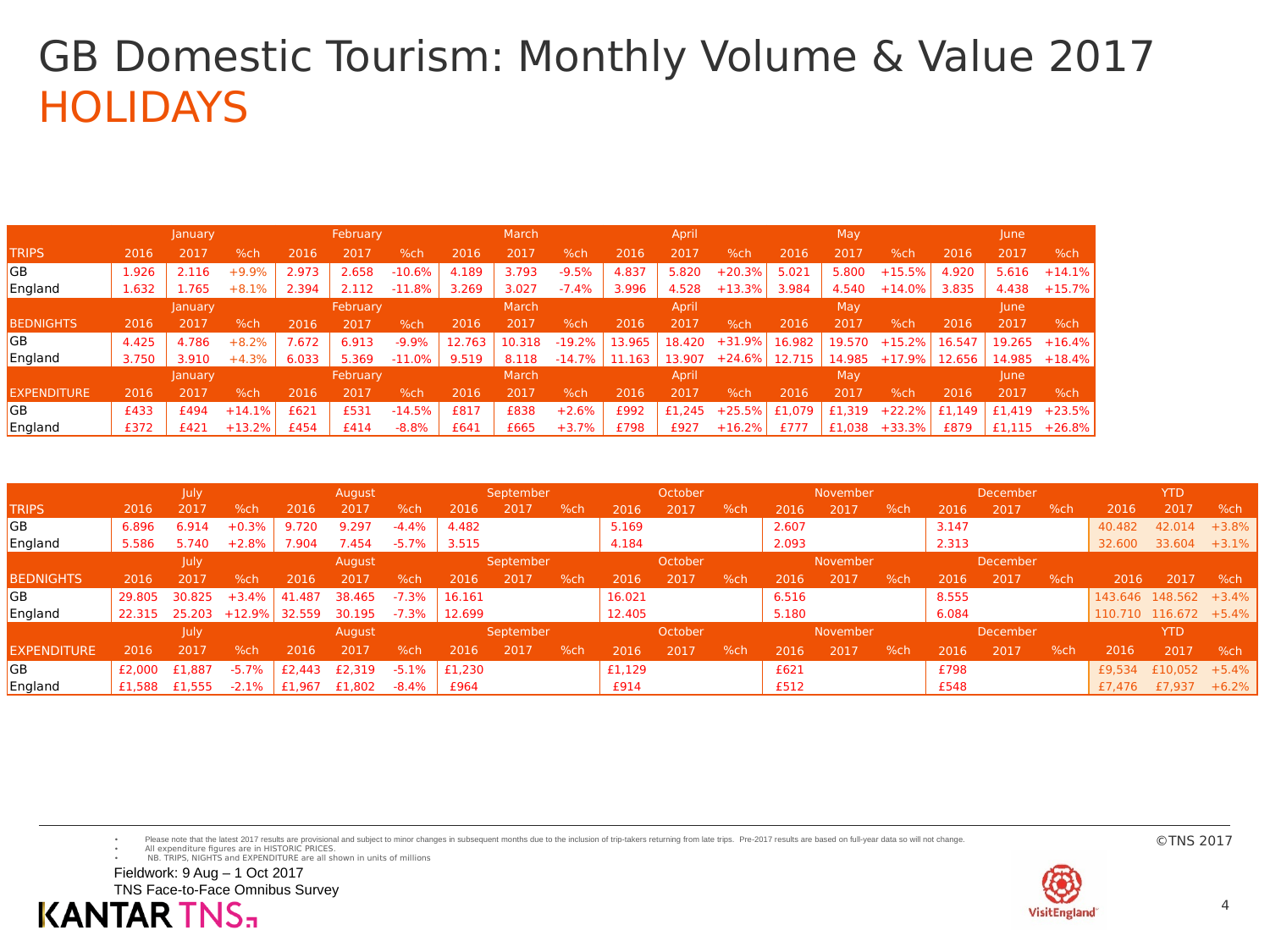

# GB Domestic Tourism: Monthly Volume & Value 2017 HOLIDAYS
|  | January |  |  | February |  |  | March |  |  | April |  |  | May |  |  | June |  |  |
| --- | --- | --- | --- | --- | --- | --- | --- | --- | --- | --- | --- | --- | --- | --- | --- | --- | --- | --- |
| TRIPS | 2016 | 2017 | %ch | 2016 | 2017 | %ch | 2016 | 2017 | %ch | 2016 | 2017 | %ch | 2016 | 2017 | %ch | 2016 | 2017 | %ch |
| GB | 1.926 | 2.116 | +9.9% | 2.973 | 2.658 | -10.6% | 4.189 | 3.793 | -9.5% | 4.837 | 5.820 | +20.3% | 5.021 | 5.800 | +15.5% | 4.920 | 5.616 | +14.1% |
| England | 1.632 | 1.765 | +8.1% | 2.394 | 2.112 | -11.8% | 3.269 | 3.027 | -7.4% | 3.996 | 4.528 | +13.3% | 3.984 | 4.540 | +14.0% | 3.835 | 4.438 | +15.7% |
|  | January |  |  | February |  |  | March |  |  | April |  |  | May |  |  | June |  |  |
| BEDNIGHTS | 2016 | 2017 | %ch | 2016 | 2017 | %ch | 2016 | 2017 | %ch | 2016 | 2017 | %ch | 2016 | 2017 | %ch | 2016 | 2017 | %ch |
| GB | 4.425 | 4.786 | +8.2% | 7.672 | 6.913 | -9.9% | 12.763 | 10.318 | -19.2% | 13.965 | 18.420 | +31.9% | 16.982 | 19.570 | +15.2% | 16.547 | 19.265 | +16.4% |
| England | 3.750 | 3.910 | +4.3% | 6.033 | 5.369 | -11.0% | 9.519 | 8.118 | -14.7% | 11.163 | 13.907 | +24.6% | 12.715 | 14.985 | +17.9% | 12.656 | 14.985 | +18.4% |
|  | January |  |  | February |  |  | March |  |  | April |  |  | May |  |  | June |  |  |
| EXPENDITURE | 2016 | 2017 | %ch | 2016 | 2017 | %ch | 2016 | 2017 | %ch | 2016 | 2017 | %ch | 2016 | 2017 | %ch | 2016 | 2017 | %ch |
| GB | £433 | £494 | +14.1% | £621 | £531 | -14.5% | £817 | £838 | +2.6% | £992 | £1,245 | +25.5% | £1,079 | £1,319 | +22.2% | £1,149 | £1,419 | +23.5% |
| England | £372 | £421 | +13.2% | £454 | £414 | -8.8% | £641 | £665 | +3.7% | £798 | £927 | +16.2% | £777 | £1,038 | +33.3% | £879 | £1,115 | +26.8% |
|  |  | July |  | August |  |  | September |  |  | October |  |  | November |  |  | December |  |  | YTD |  |  |  |  |  |  |
| --- | --- | --- | --- | --- | --- | --- | --- | --- | --- | --- | --- | --- | --- | --- | --- | --- | --- | --- | --- | --- | --- | --- | --- | --- | --- |
| TRIPS | 2016 | 2017 | %ch | 2016 | 2017 | %ch | 2016 | 2017 | %ch | 2016 | 2017 | %ch | 2016 | 2017 | %ch | 2016 | 2017 | %ch | 2016 |  |  |  | 2017 |  | %ch |
| GB | 6.896 | 6.914 | +0.3% | 9.720 | 9.297 | -4.4% | 4.482 |  |  | 5.169 |  |  | 2.607 |  |  | 3.147 |  |  | 40.482 |  |  | 42.014 |  |  | +3.8% |
| England | 5.586 | 5.740 | +2.8% | 7.904 | 7.454 | -5.7% | 3.515 |  |  | 4.184 |  |  | 2.093 |  |  | 2.313 |  |  | 32.600 |  |  | 33.604 |  |  | +3.1% |
|  |  | July |  | August |  |  | September |  |  | October |  |  | November |  |  | December |  |  |  |  |  |  |  |  |  |
| BEDNIGHTS | 2016 | 2017 | %ch | 2016 | 2017 | %ch | 2016 | 2017 | %ch | 2016 | 2017 | %ch | 2016 | 2017 | %ch | 2016 | 2017 | %ch |  |  | 2016 |  |  | 2017 | %ch |
| GB | 29.805 | 30.825 | +3.4% | 41.487 | 38.465 | -7.3% | 16.161 |  |  | 16.021 |  |  | 6.516 |  |  | 8.555 |  |  | 143.646 |  |  | 148.562 |  |  | +3.4% |
| England | 22.315 | 25.203 | +12.9% | 32.559 | 30.195 | -7.3% | 12.699 |  |  | 12.405 |  |  | 5.180 |  |  | 6.084 |  |  | 110.710 |  |  | 116.672 |  |  | +5.4% |
|  |  | July |  | August |  |  | September |  |  | October |  |  | November |  |  | December |  |  | YTD |  |  |  |  |  |  |
| EXPENDITURE | 2016 | 2017 | %ch | 2016 | 2017 | %ch | 2016 | 2017 | %ch | 2016 | 2017 | %ch | 2016 | 2017 | %ch | 2016 | 2017 | %ch |  | 2016 |  |  | 2017 |  | %ch |
| GB | £2,000 | £1,887 | -5.7% | £2,443 | £2,319 | -5.1% | £1,230 |  |  | £1,129 |  |  | £621 |  |  | £798 |  |  | £9,534 |  |  | £10,052 |  |  | +5.4% |
| England | £1,588 | £1,555 | -2.1% | £1,967 | £1,802 | -8.4% | £964 |  |  | £914 |  |  | £512 |  |  | £548 |  |  | £7,476 |  |  | £7,937 |  |  | +6.2% |
Please note that the latest 2017 results are provisional and subject to minor changes in subsequent months due to the inclusion of trip-takers returning from late trips.  Pre-2017 results are based on full-year data so will not change.
All expenditure figures are in HISTORIC PRICES.
 NB. TRIPS, NIGHTS and EXPENDITURE are all shown in units of millions

Fieldwork: 9 Aug – 1 Oct 2017
TNS Face-to-Face Omnibus Survey
4